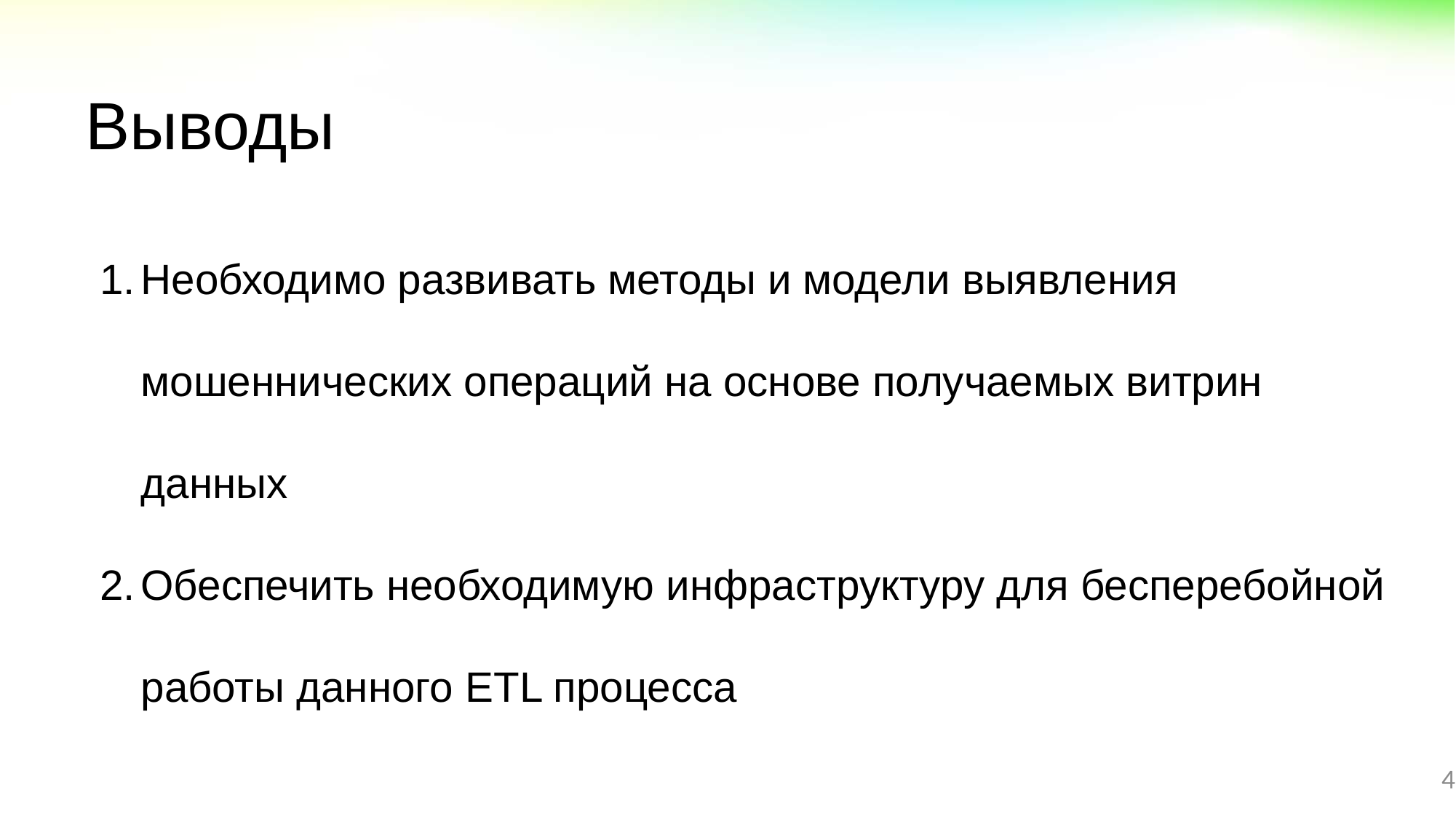

# Выводы

Необходимо развивать методы и модели выявления мошеннических операций на основе получаемых витрин данных
Обеспечить необходимую инфраструктуру для бесперебойной работы данного ETL процесса
4